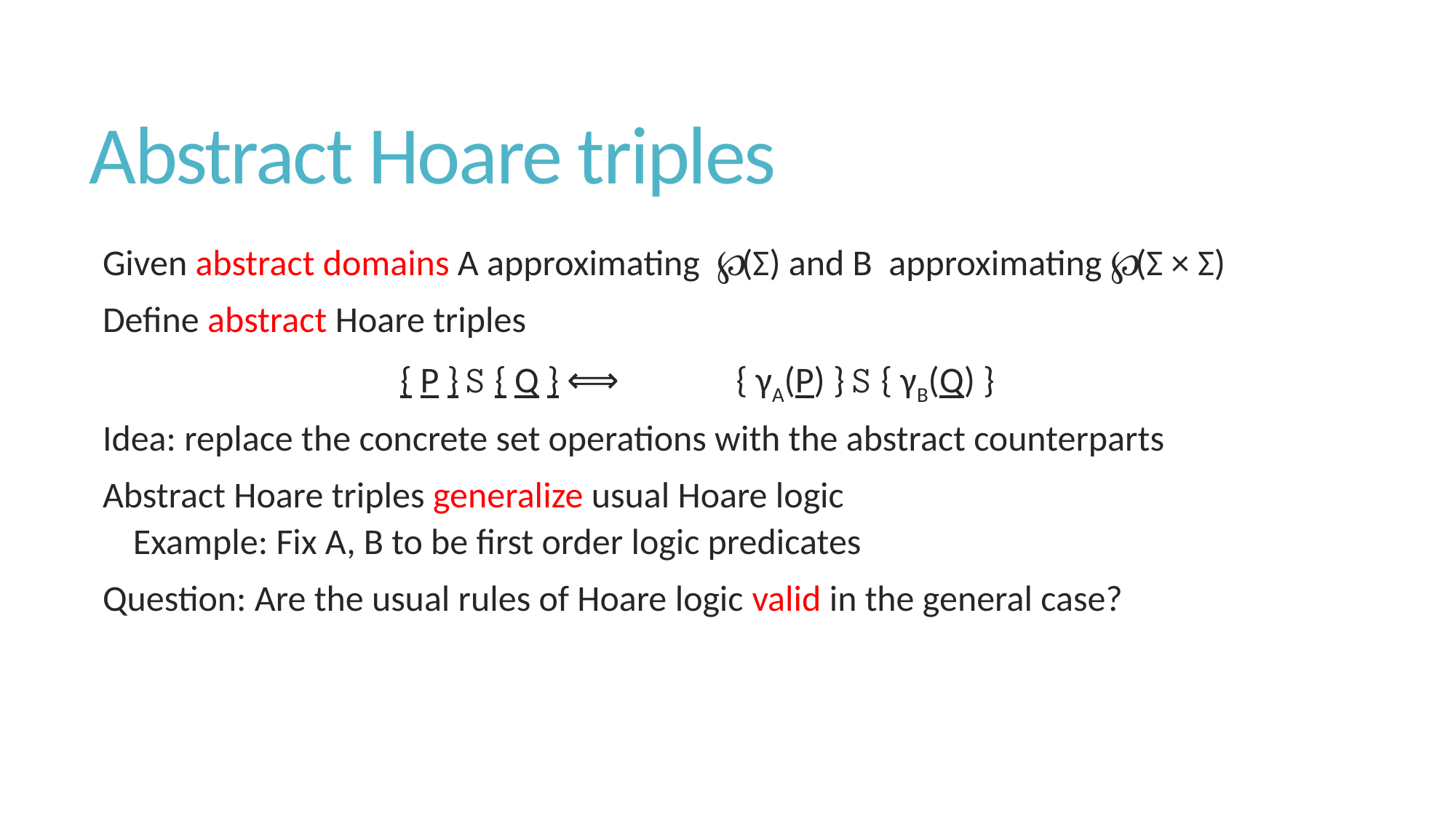

# Abstract Hoare triples
Given abstract domains A approximating  ℘(Σ) and B  approximating ℘(Σ × Σ)
Define abstract Hoare triples
{ P } S { Q } ⟺	 { γA(P) } S { γB(Q) }
Idea: replace the concrete set operations with the abstract counterparts
Abstract Hoare triples generalize usual Hoare logic
Example: Fix A, B to be first order logic predicates
Question: Are the usual rules of Hoare logic valid in the general case?